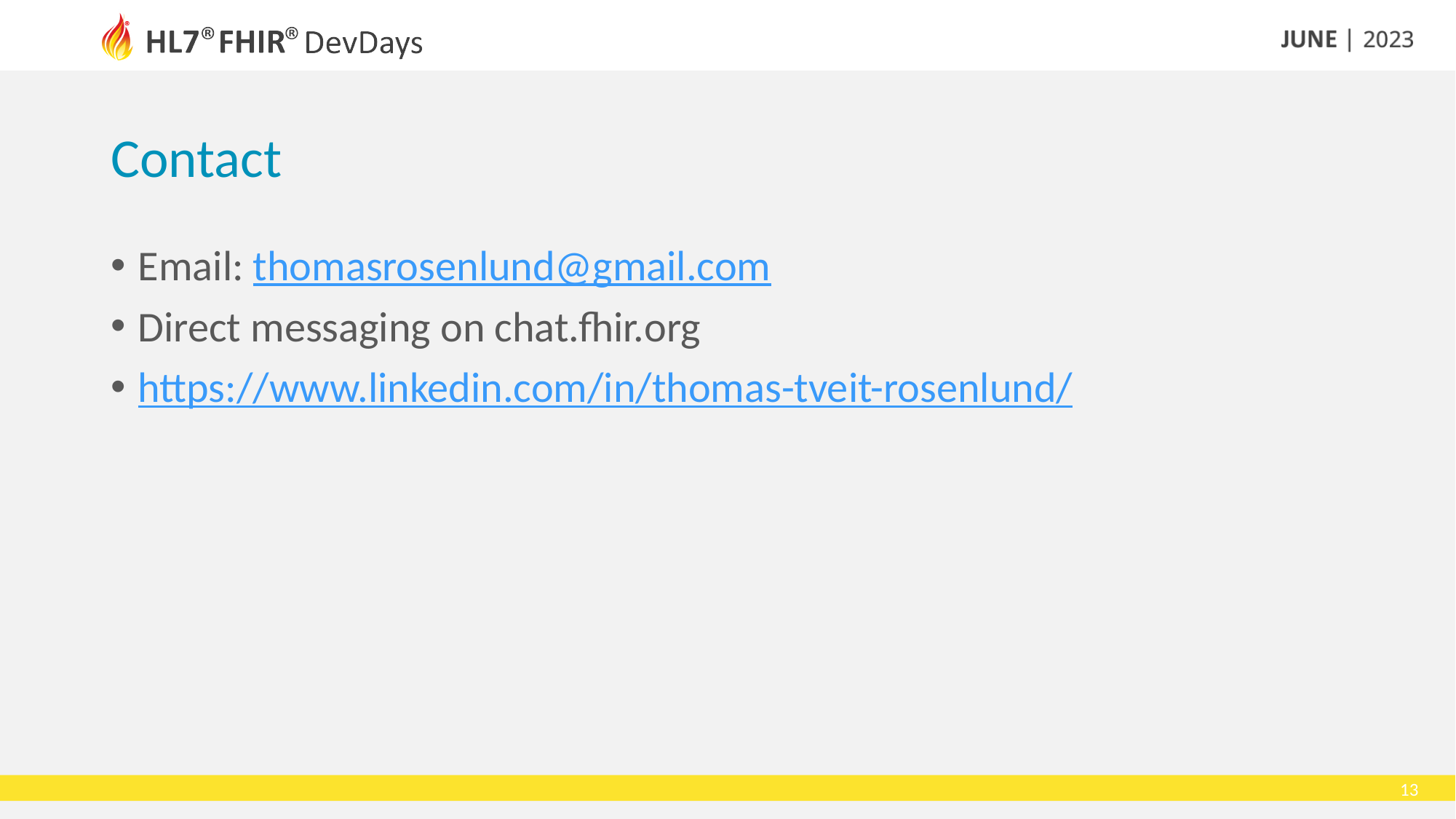

# Contact
Email: thomasrosenlund@gmail.com
Direct messaging on chat.fhir.org
https://www.linkedin.com/in/thomas-tveit-rosenlund/